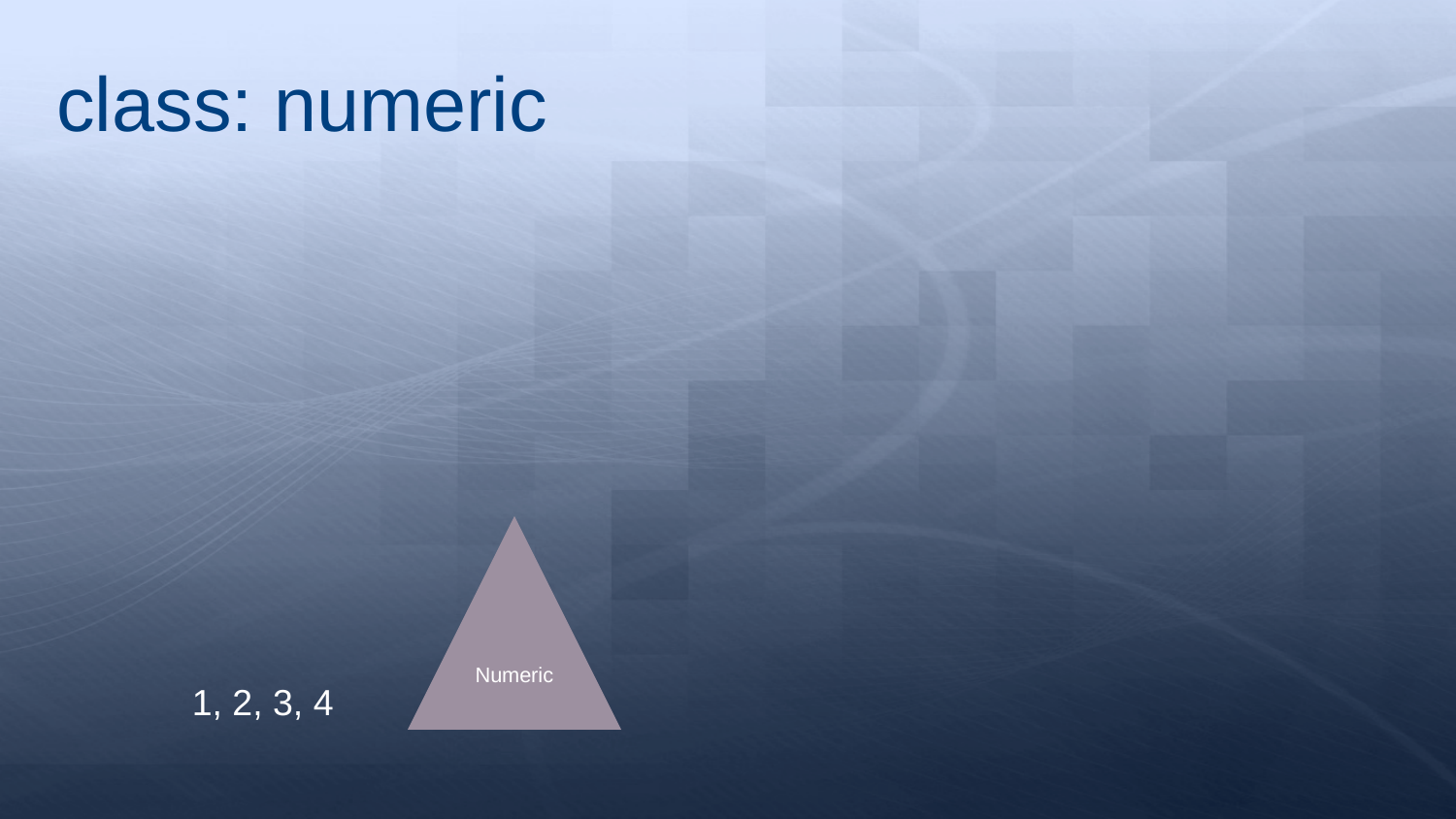

class: numeric

Numeric
1, 2, 3, 4